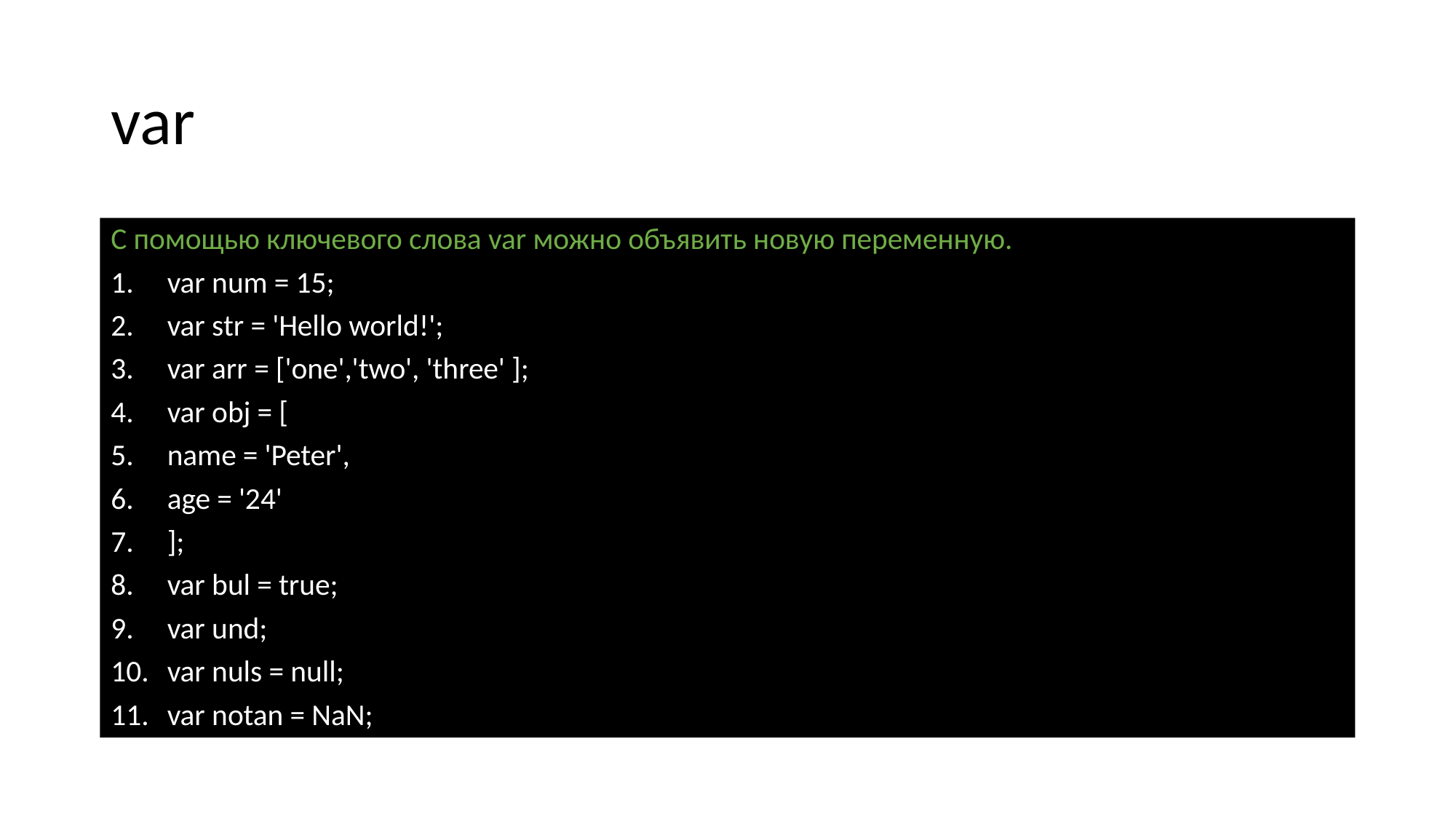

# var
С помощью ключевого слова var можно объявить новую переменную.
var num = 15;
var str = 'Hello world!';
var arr = ['one','two', 'three' ];
var obj = [
name = 'Peter',
age = '24'
];
var bul = true;
var und;
var nuls = null;
var notan = NaN;